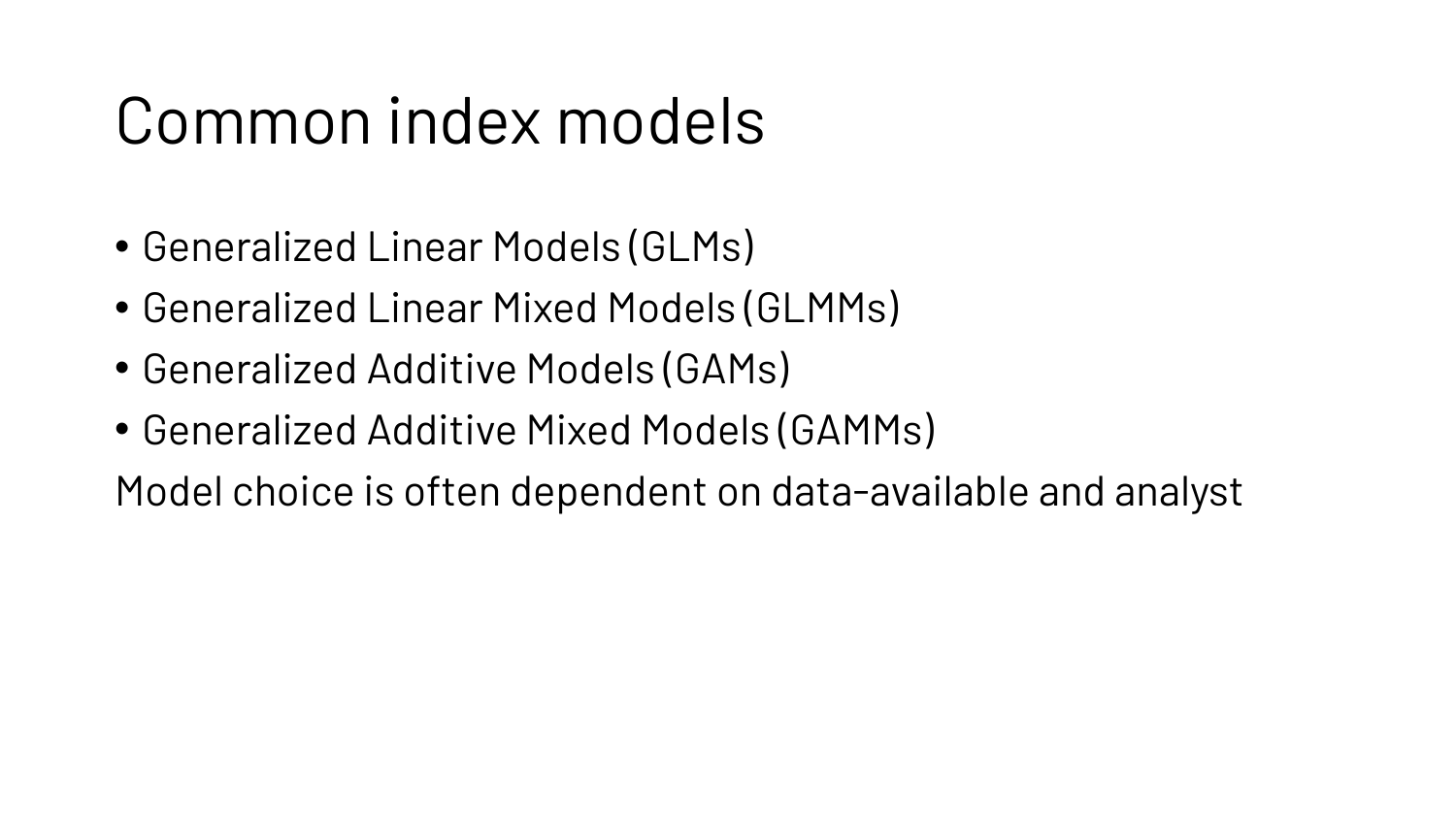

# Common index models
Generalized Linear Models (GLMs)
Generalized Linear Mixed Models (GLMMs)
Generalized Additive Models (GAMs)
Generalized Additive Mixed Models (GAMMs)
Model choice is often dependent on data-available and analyst